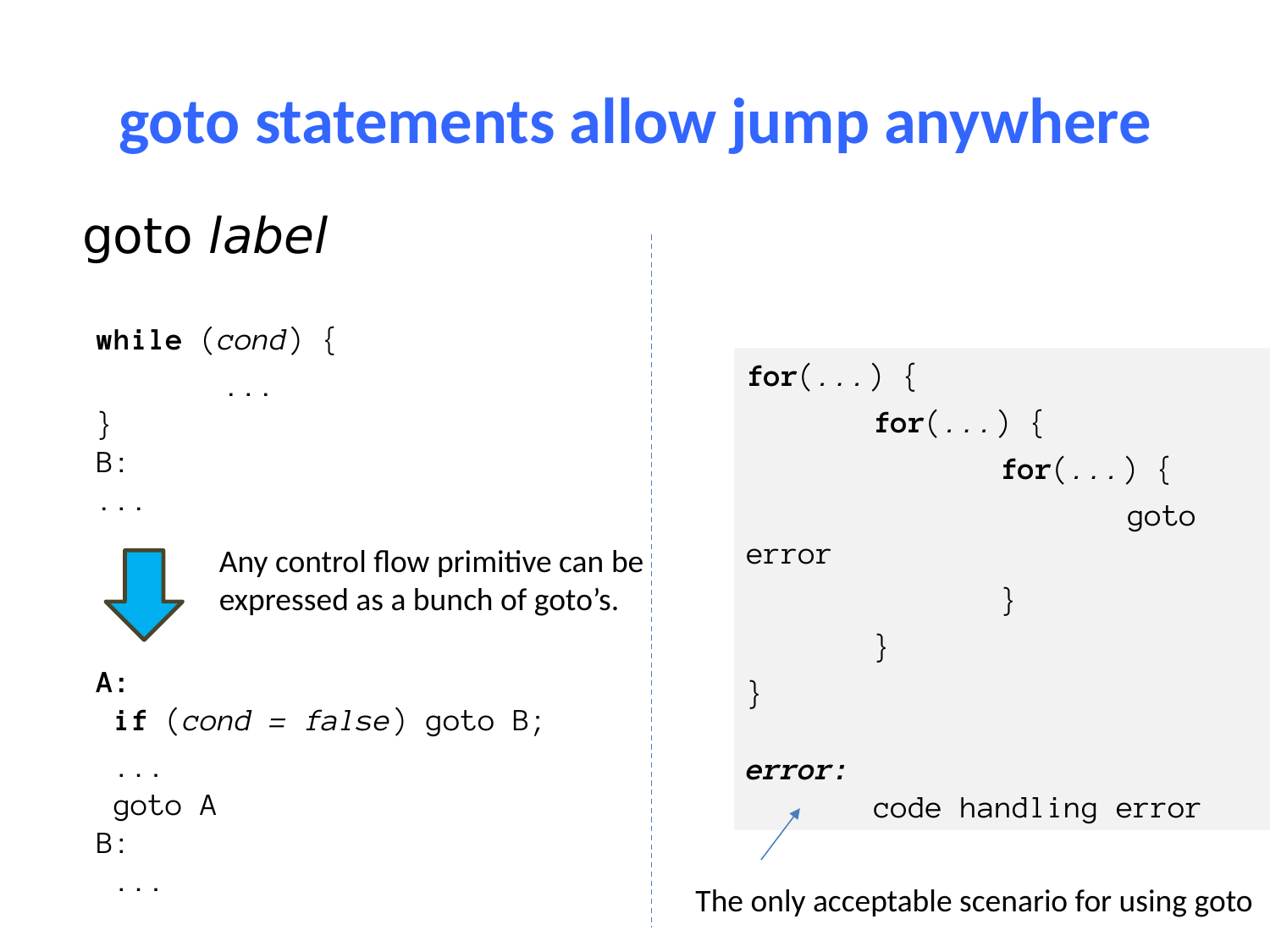

# goto statements allow jump anywhere
goto label
while (cond) {

	...
}
B:
...
for(...) {

	for(...) {

		for(...) {

			goto error

		}

  	}

}

error:
	code handling error
Any control flow primitive can be
expressed as a bunch of goto’s.

A:
 if (cond = false) goto B;

 ...
 goto A
B:
 ...
The only acceptable scenario for using goto